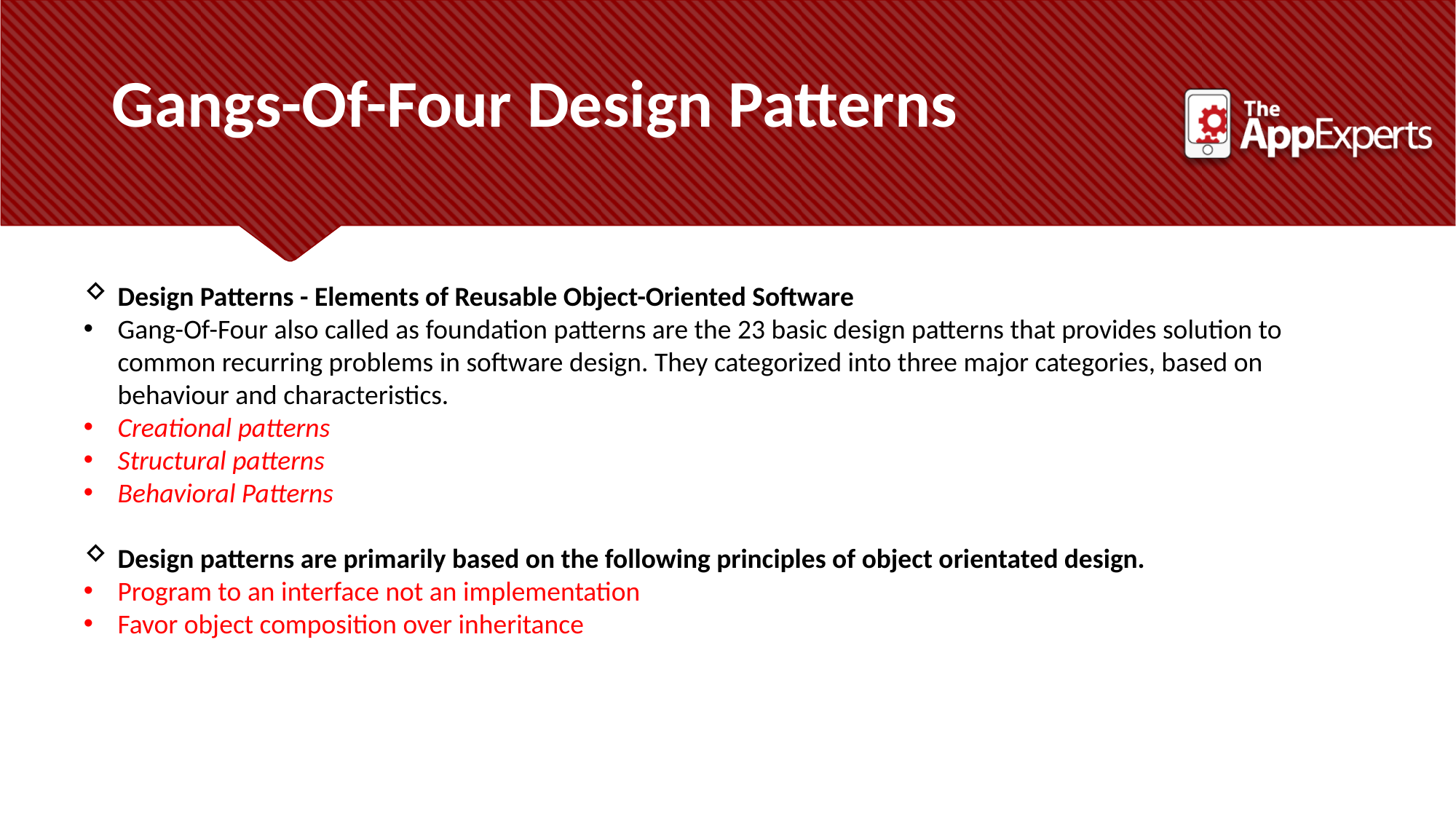

Gangs-Of-Four Design Patterns
Design Patterns - Elements of Reusable Object-Oriented Software
Gang-Of-Four also called as foundation patterns are the 23 basic design patterns that provides solution to common recurring problems in software design. They categorized into three major categories, based on behaviour and characteristics.
Creational patterns
Structural patterns
Behavioral Patterns

Design patterns are primarily based on the following principles of object orientated design.
Program to an interface not an implementation
Favor object composition over inheritance